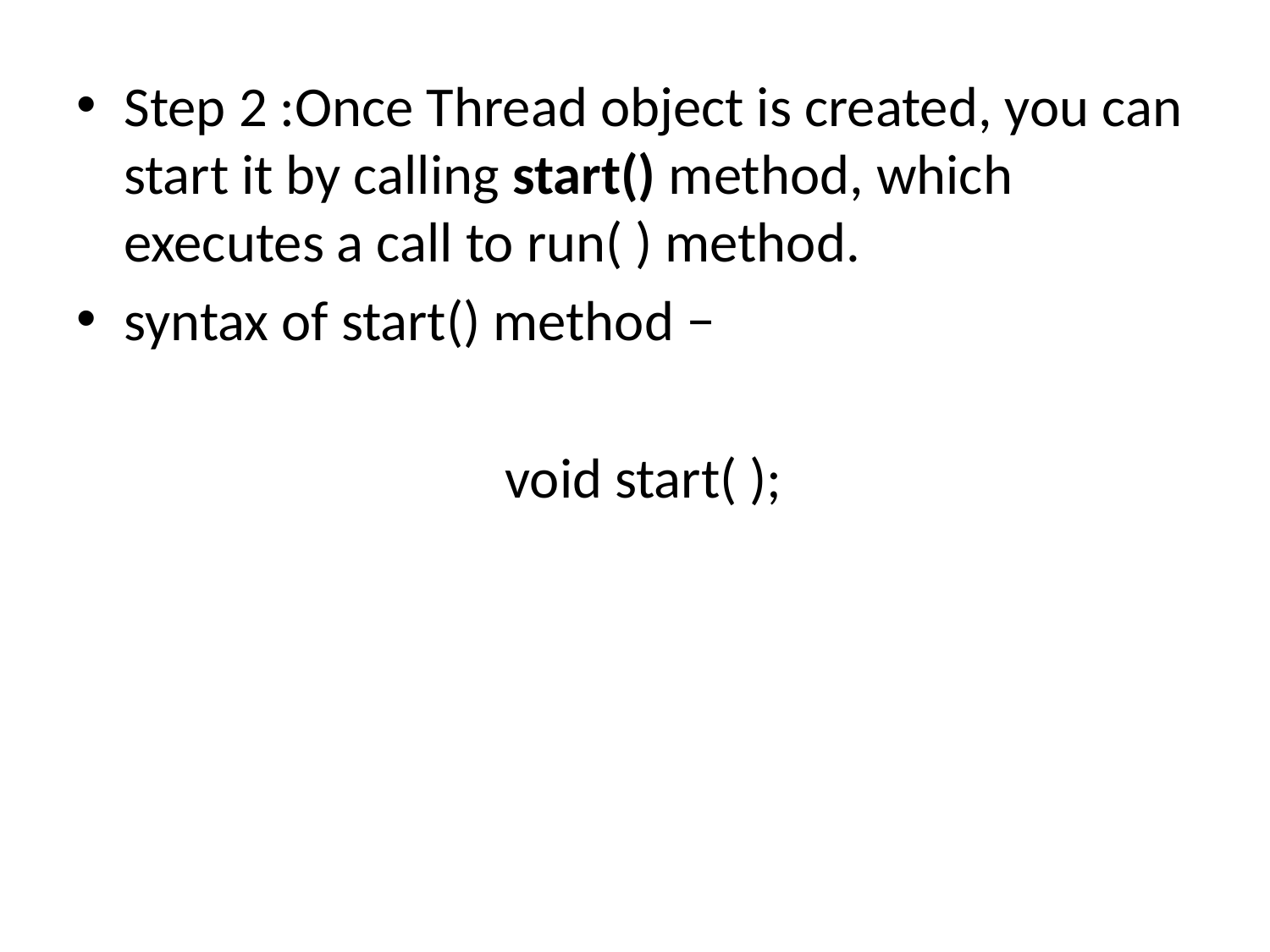

Step 2 :Once Thread object is created, you can start it by calling start() method, which executes a call to run( ) method.
syntax of start() method −

				void start( );